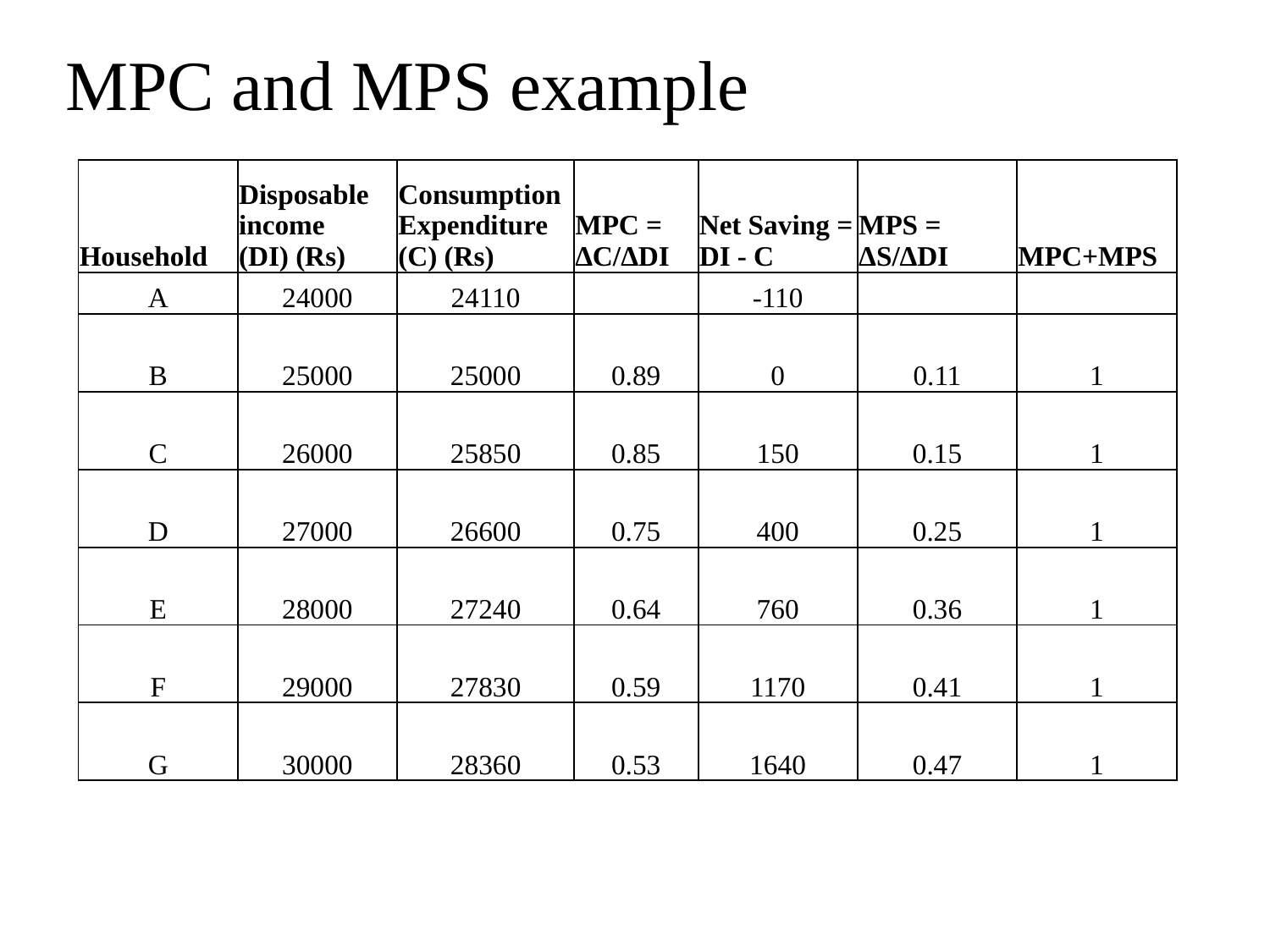

# MPC and MPS example
| Household | Disposable income (DI) (Rs) | Consumption Expenditure (C) (Rs) | MPC = ΔC/ΔDI | Net Saving = DI - C | MPS = ΔS/ΔDI | MPC+MPS |
| --- | --- | --- | --- | --- | --- | --- |
| A | 24000 | 24110 |  | -110 |  |  |
| B | 25000 | 25000 | 0.89 | 0 | 0.11 | 1 |
| C | 26000 | 25850 | 0.85 | 150 | 0.15 | 1 |
| D | 27000 | 26600 | 0.75 | 400 | 0.25 | 1 |
| E | 28000 | 27240 | 0.64 | 760 | 0.36 | 1 |
| F | 29000 | 27830 | 0.59 | 1170 | 0.41 | 1 |
| G | 30000 | 28360 | 0.53 | 1640 | 0.47 | 1 |